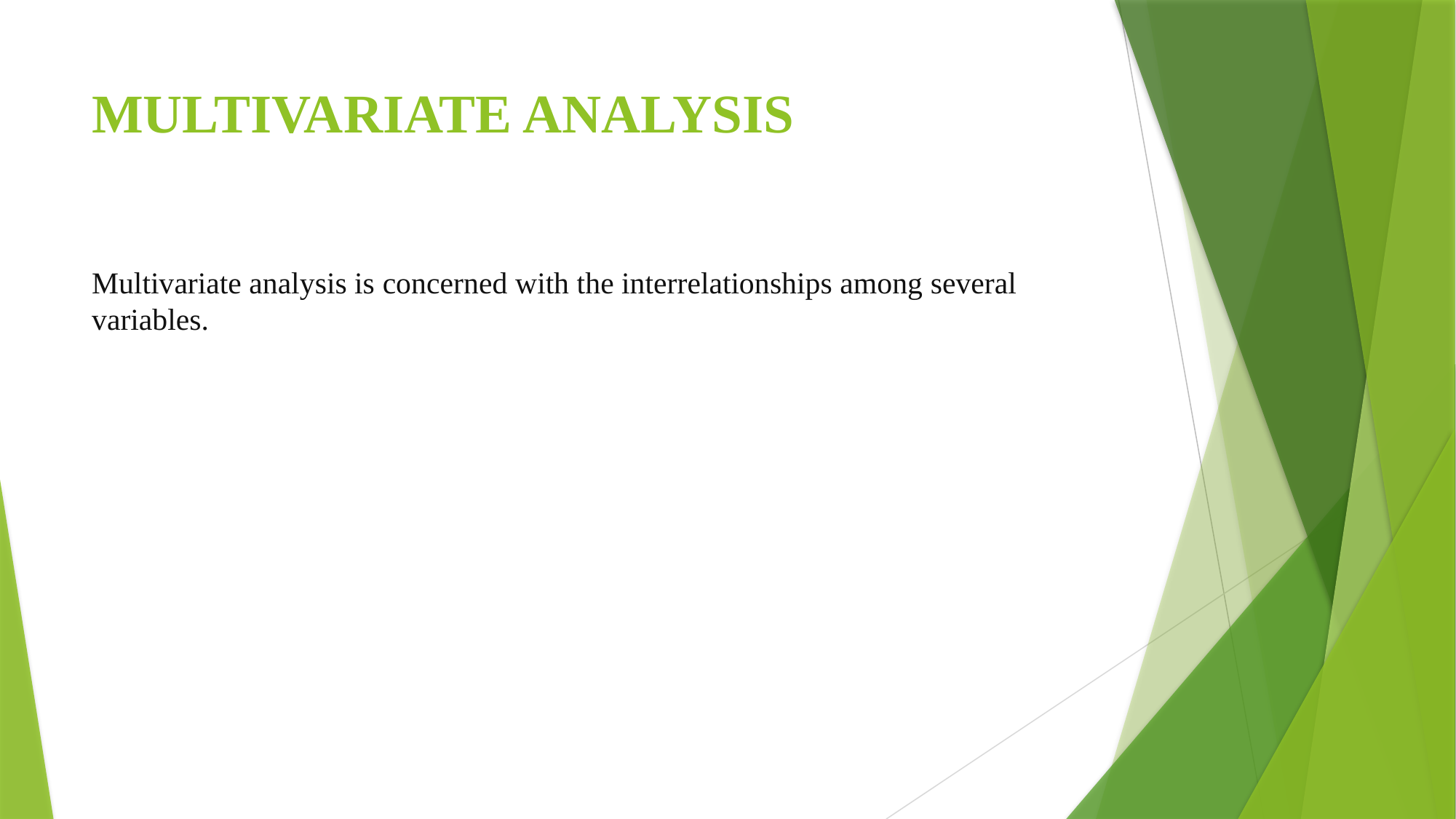

# MULTIVARIATE ANALYSIS
Multivariate analysis is concerned with the interrelationships among several variables.